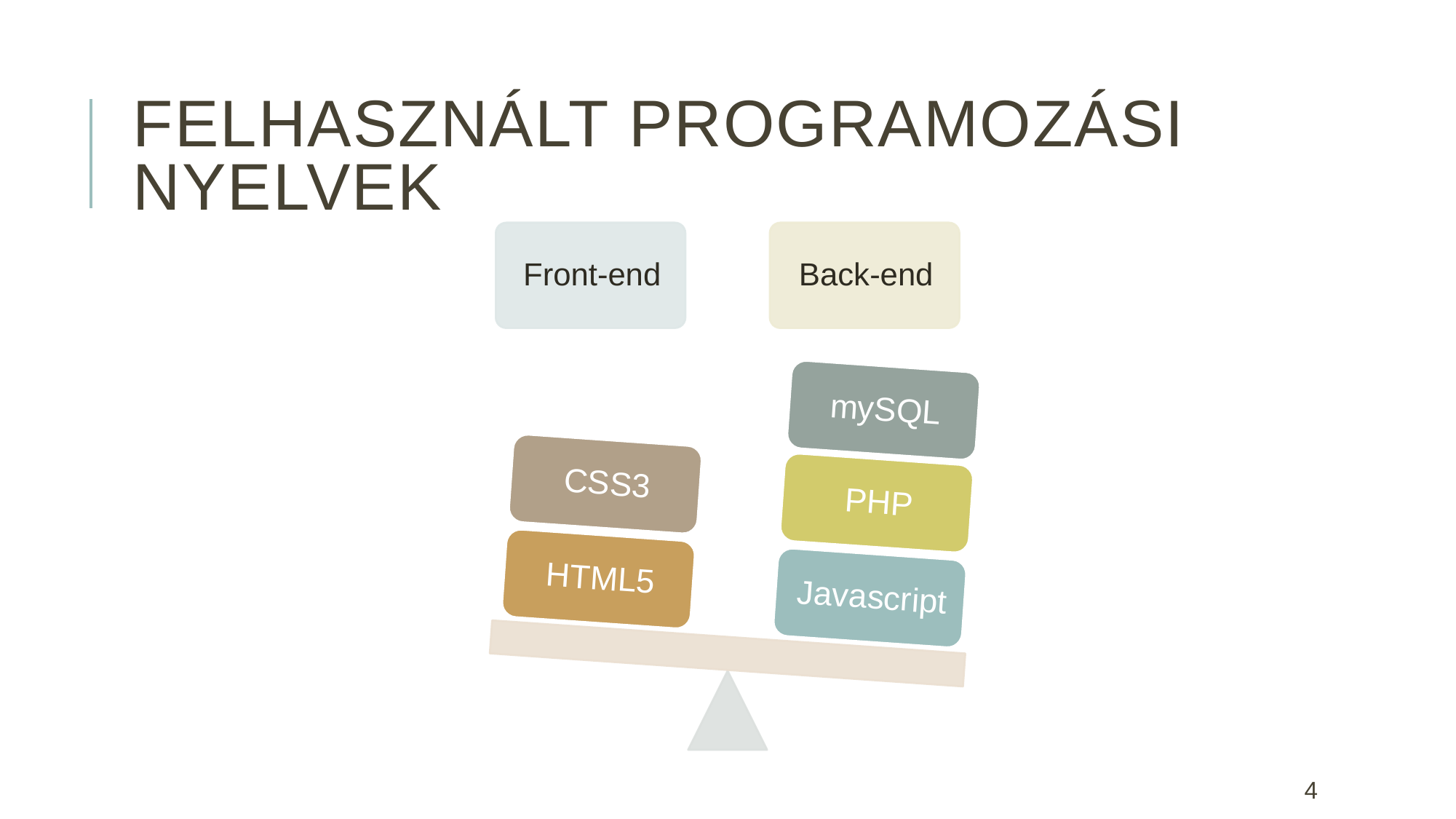

# Felhasznált Programozási nyelvek
Front-end
Back-end
Javascript
PHP
mySQL
HTML5
CSS3
4